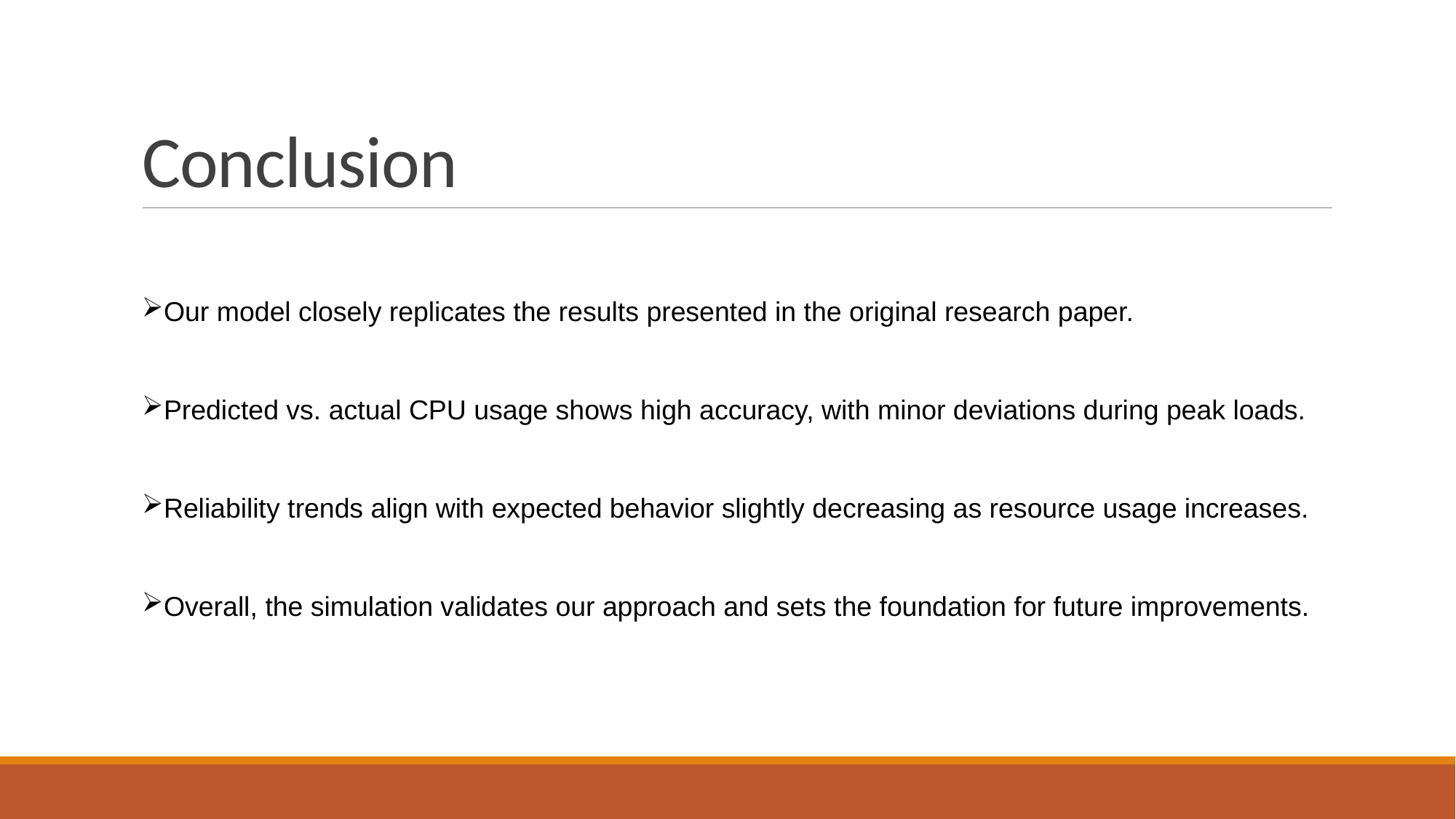

# Conclusion
Our model closely replicates the results presented in the original research paper.
Predicted vs. actual CPU usage shows high accuracy, with minor deviations during peak loads.
Reliability trends align with expected behavior slightly decreasing as resource usage increases.
Overall, the simulation validates our approach and sets the foundation for future improvements.